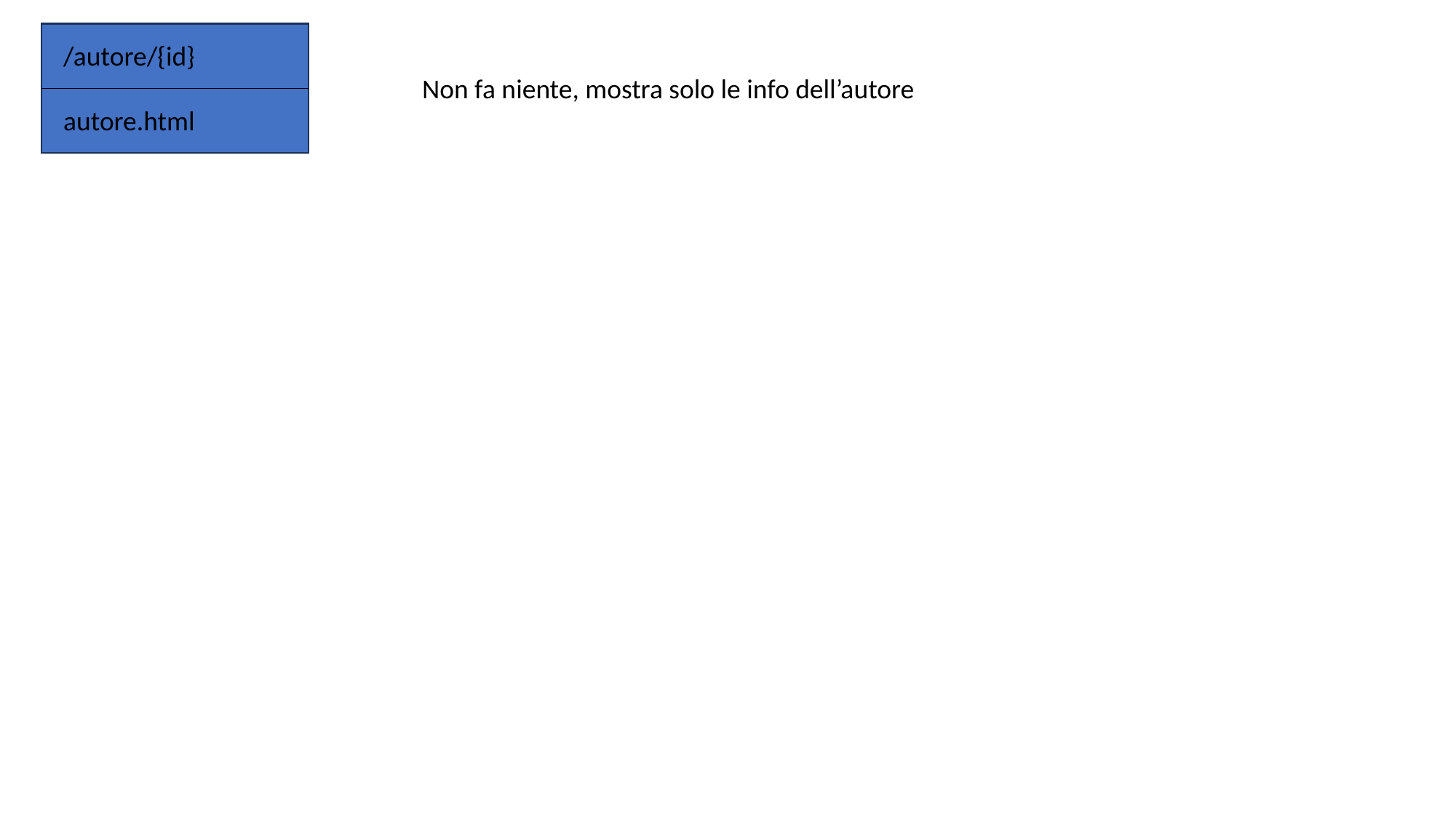

/autore/{id}
Non fa niente, mostra solo le info dell’autore
autore.html